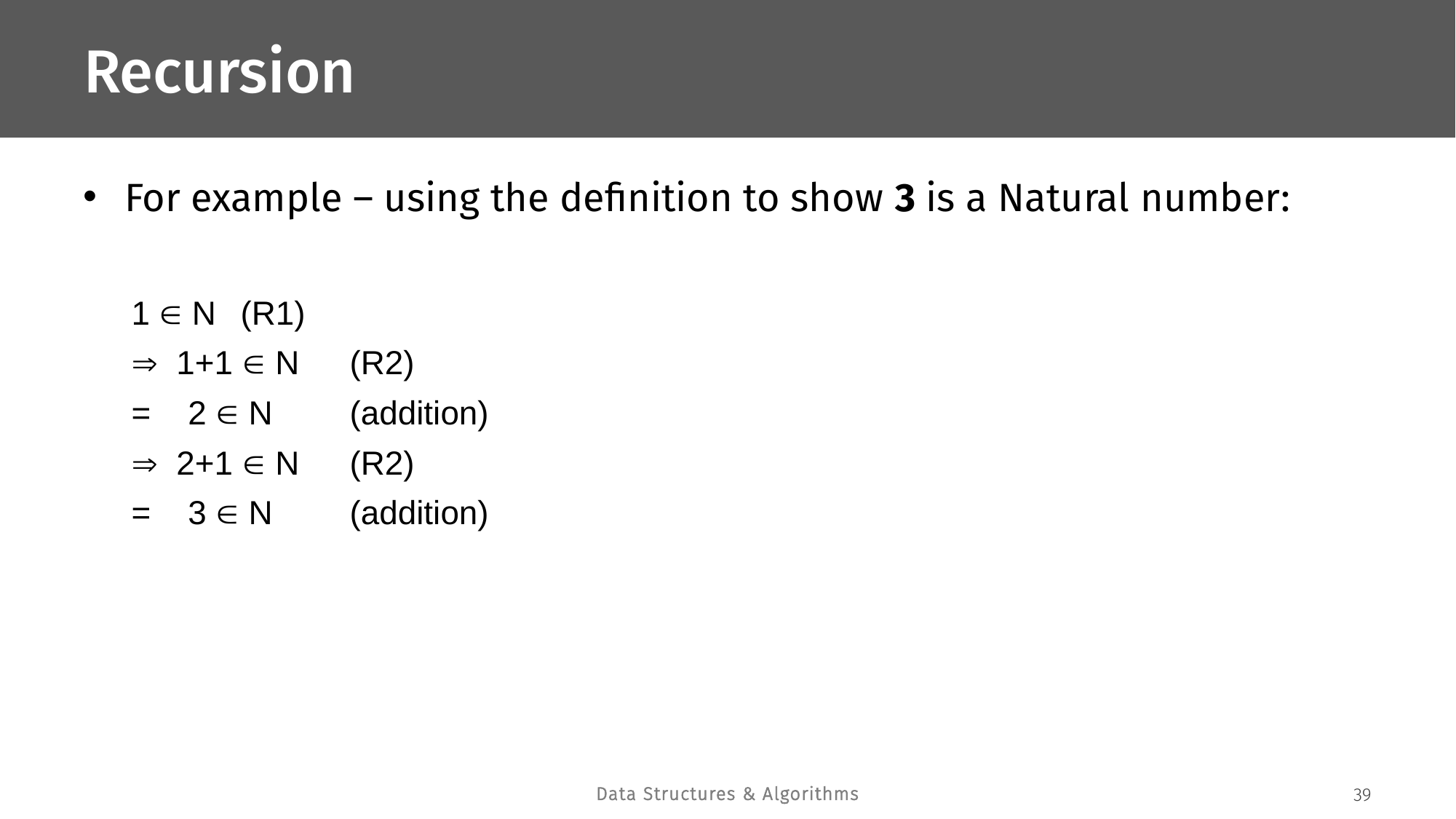

# Recursion
For example – using the definition to show 3 is a Natural number:

1 ∈ N 	(R1)
⇒  1+1 ∈ N 	(R2)
=    2 ∈ N  	(addition)
⇒  2+1 ∈ N 	(R2)
=    3 ∈ N	(addition)

39